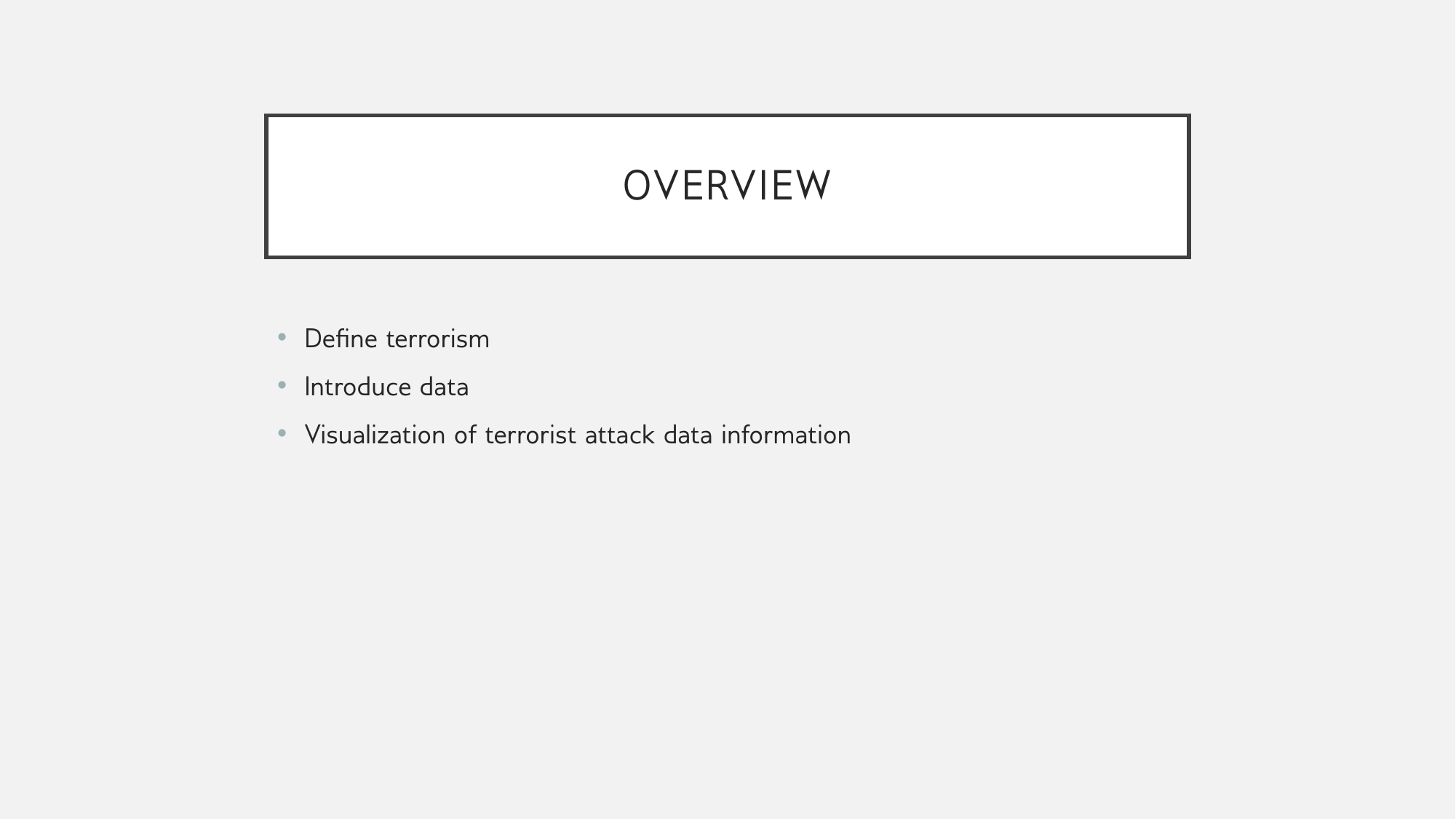

# Overview
Define terrorism
Introduce data
Visualization of terrorist attack data information